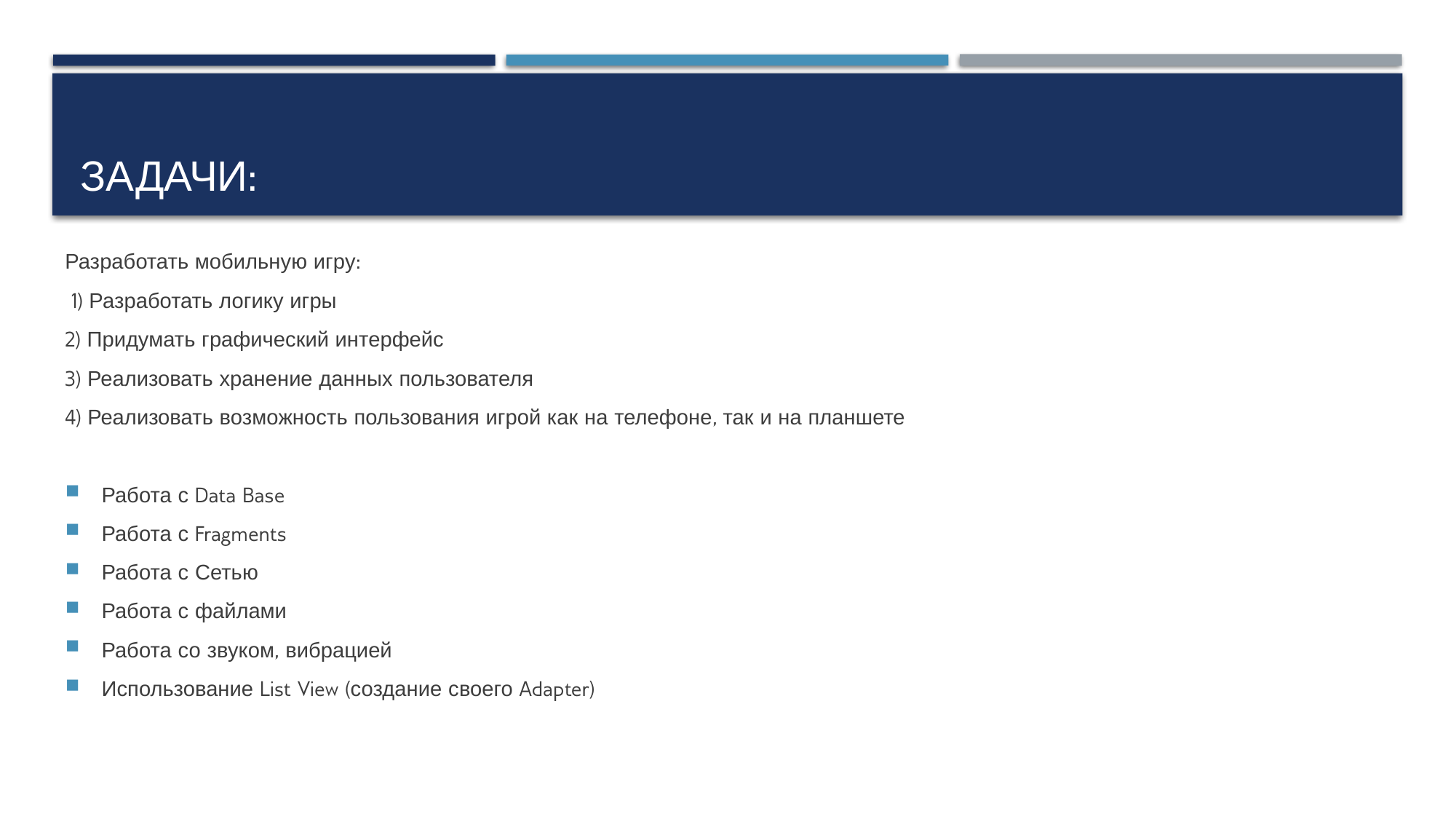

# Задачи:

Разработать мобильную игру:
 1) Разработать логику игры
2) Придумать графический интерфейс
3) Реализовать хранение данных пользователя
4) Реализовать возможность пользования игрой как на телефоне, так и на планшете

Работа с Data Base
Работа с Fragments
Работа с Сетью
Работа с файлами
Работа со звуком, вибрацией
Использование List View (создание своего Adapter)